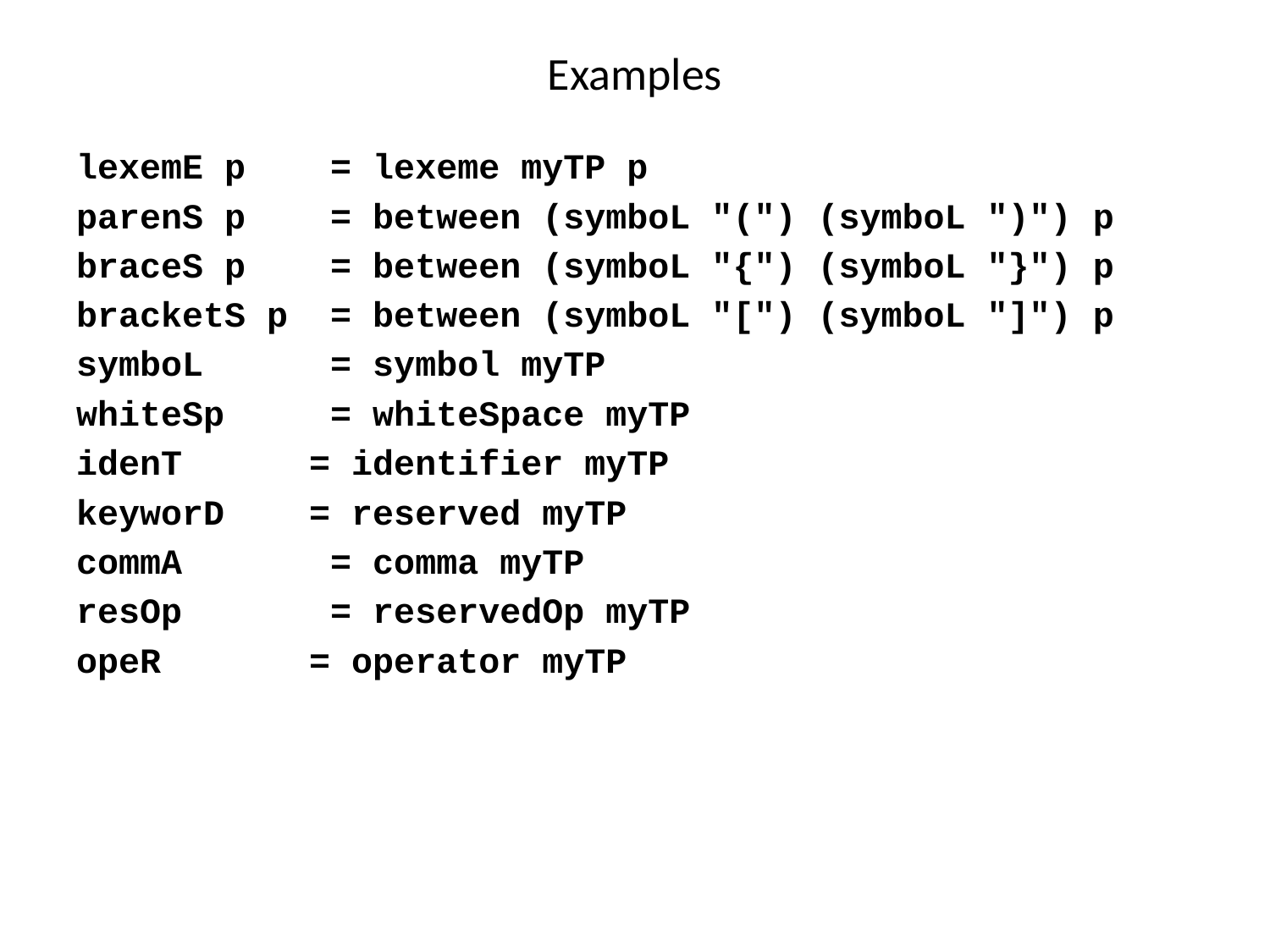

# Examples
lexemE p    = lexeme myTP p
parenS p    = between (symboL "(") (symboL ")") p
braceS p    = between (symboL "{") (symboL "}") p
bracketS p  = between (symboL "[") (symboL "]") p
symboL      = symbol myTP
whiteSp     = whiteSpace myTP
idenT      = identifier myTP
keyworD    = reserved myTP
commA       = comma myTP
resOp       = reservedOp myTP
opeR       = operator myTP